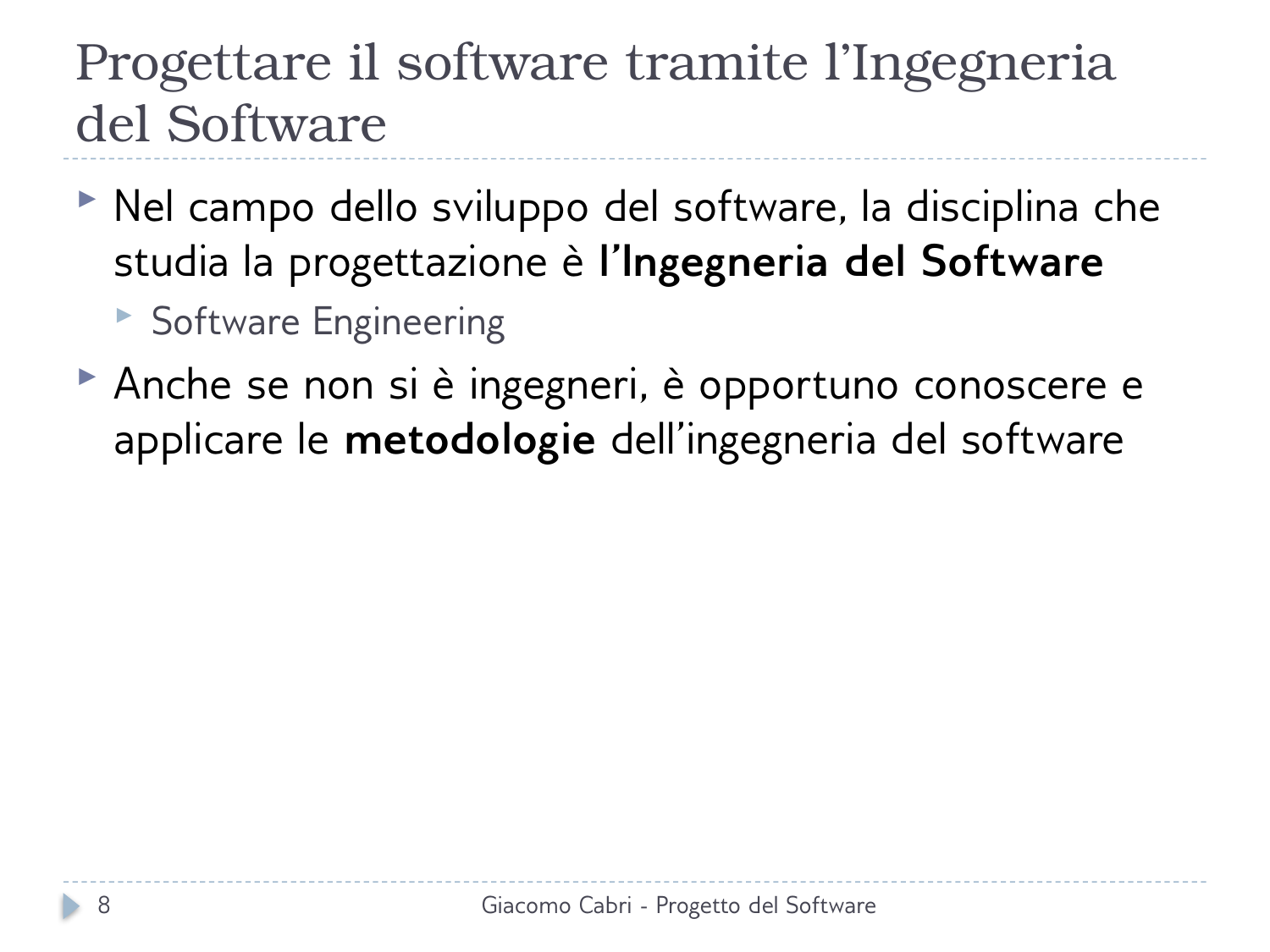

# Progettare il software tramite l’Ingegneria del Software
Nel campo dello sviluppo del software, la disciplina che studia la progettazione è l’Ingegneria del Software
Software Engineering
Anche se non si è ingegneri, è opportuno conoscere e applicare le metodologie dell’ingegneria del software
8
Giacomo Cabri - Progetto del Software